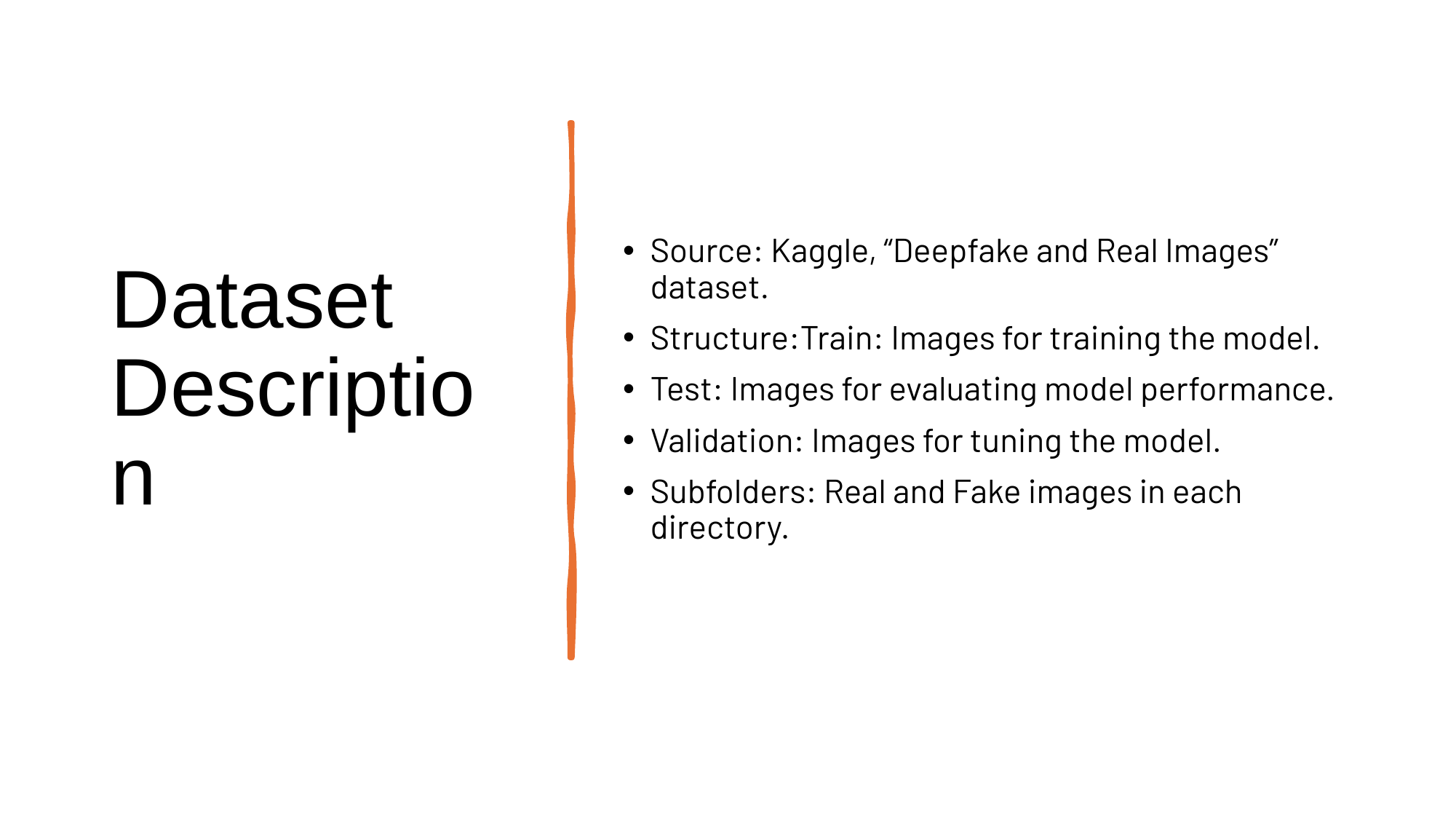

# Dataset Description
Source: Kaggle, “Deepfake and Real Images” dataset.
Structure:Train: Images for training the model.
Test: Images for evaluating model performance.
Validation: Images for tuning the model.
Subfolders: Real and Fake images in each directory.